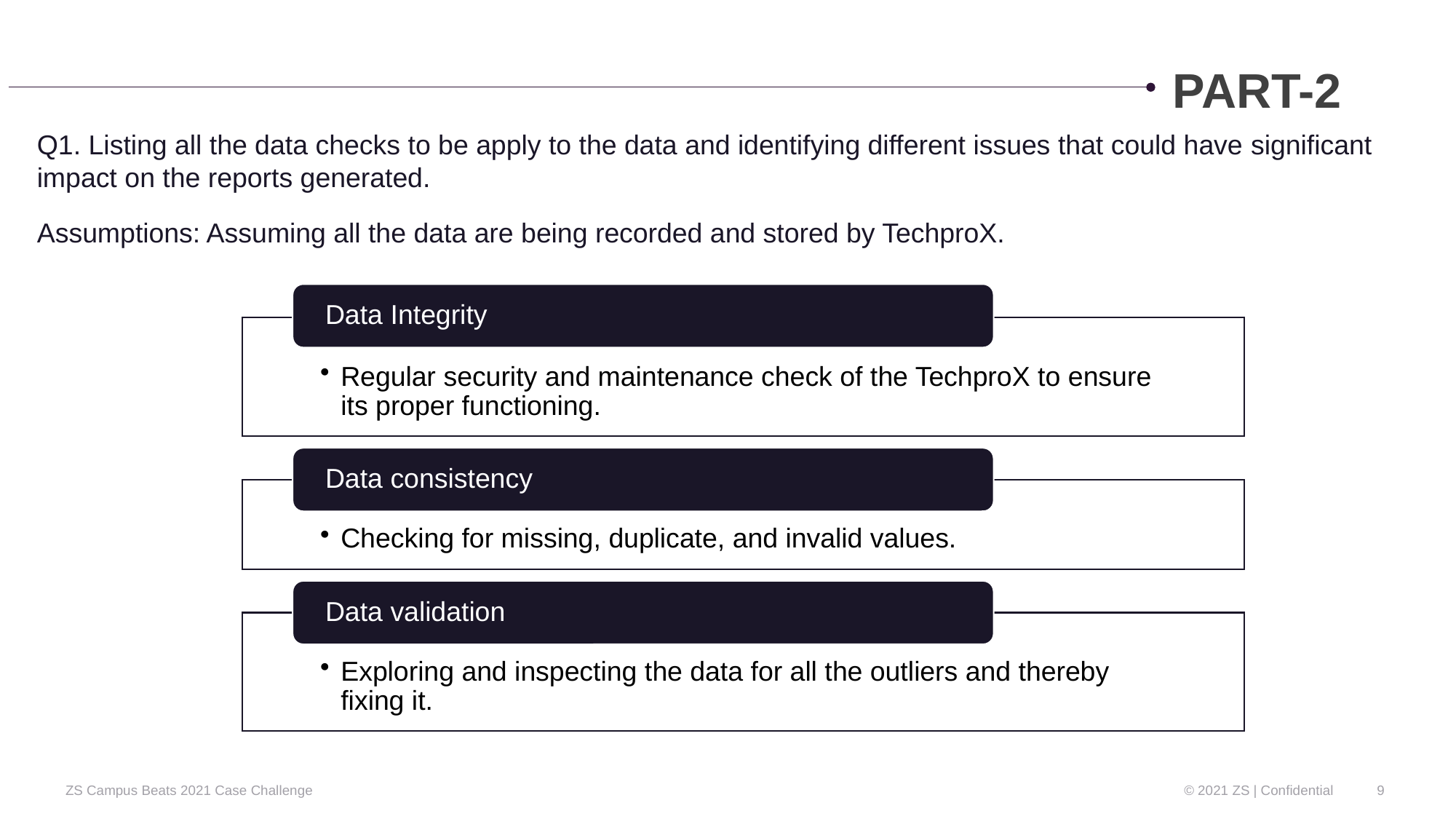

PART-2
Q1. Listing all the data checks to be apply to the data and identifying different issues that could have significant impact on the reports generated.
Assumptions: Assuming all the data are being recorded and stored by TechproX.
Regular security and maintenance check of the TechproX to ensure its proper functioning.
Data Integrity
Checking for missing, duplicate, and invalid values.
Data consistency
Exploring and inspecting the data for all the outliers and thereby fixing it.
Data validation